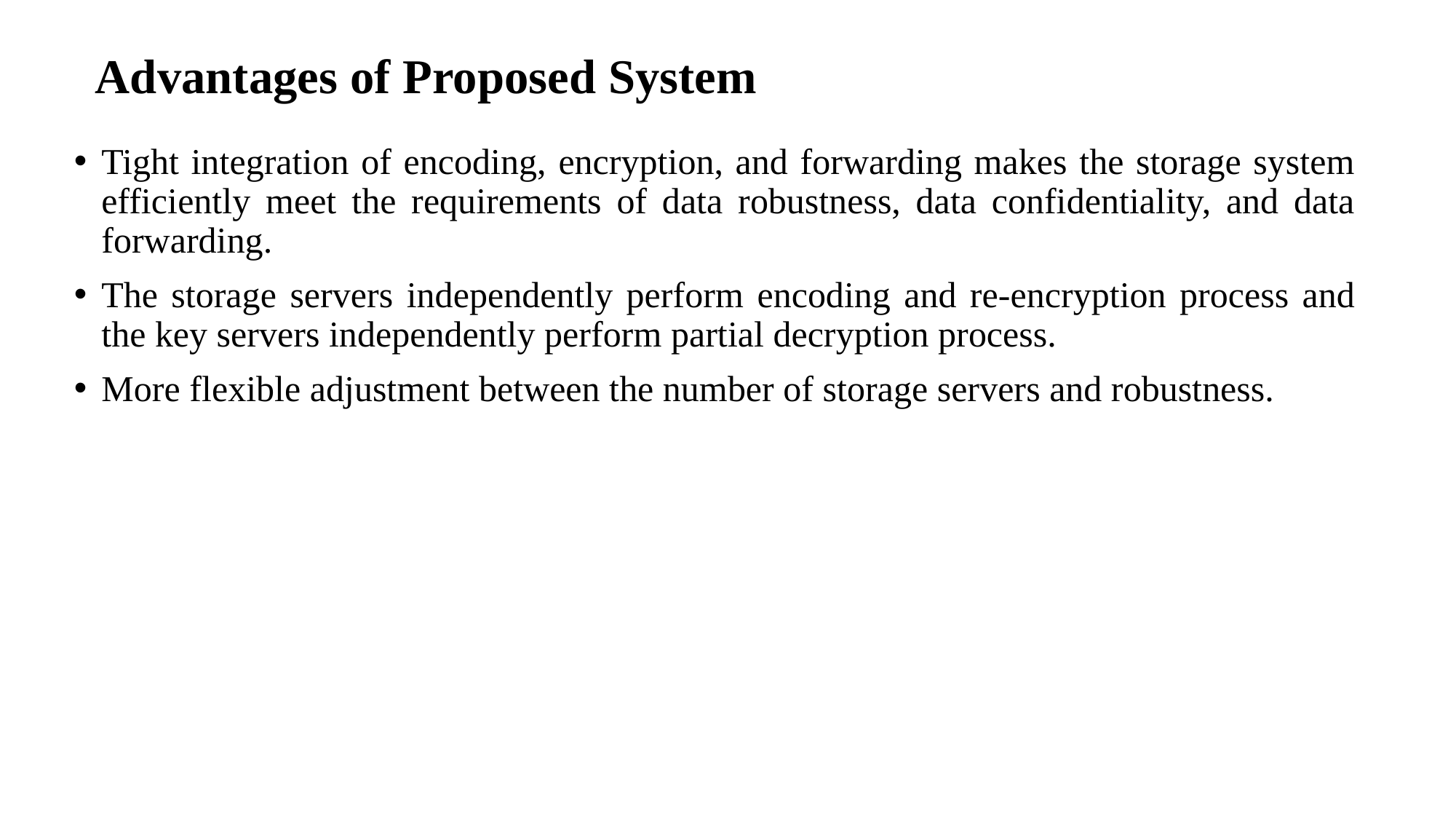

# Advantages of Proposed System
Tight integration of encoding, encryption, and forwarding makes the storage system efficiently meet the requirements of data robustness, data confidentiality, and data forwarding.
The storage servers independently perform encoding and re-encryption process and the key servers independently perform partial decryption process.
More flexible adjustment between the number of storage servers and robustness.